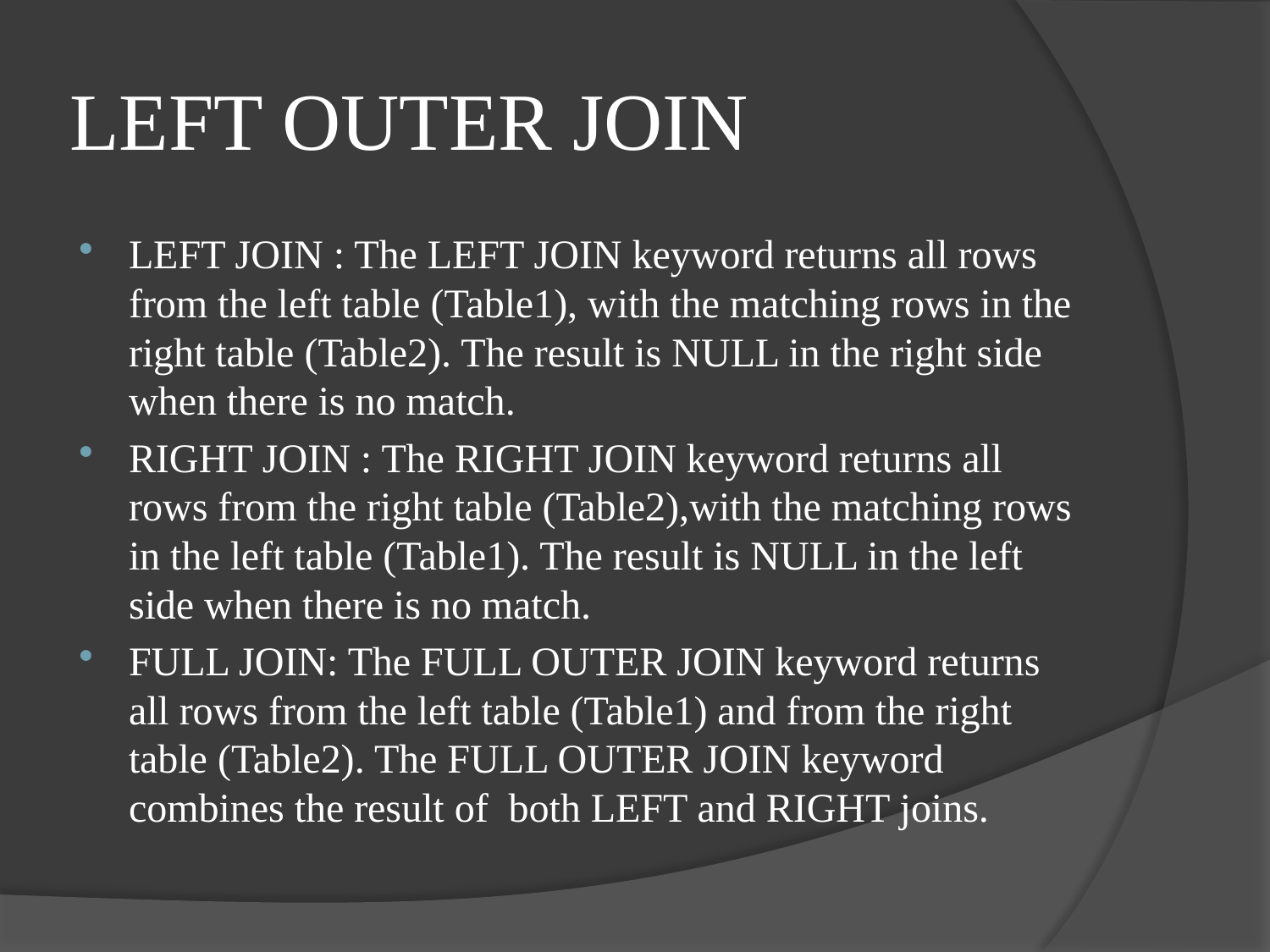

# LEFT OUTER JOIN
LEFT JOIN : The LEFT JOIN keyword returns all rows from the left table (Table1), with the matching rows in the right table (Table2). The result is NULL in the right side when there is no match.
RIGHT JOIN : The RIGHT JOIN keyword returns all rows from the right table (Table2),with the matching rows in the left table (Table1). The result is NULL in the left side when there is no match.
FULL JOIN: The FULL OUTER JOIN keyword returns all rows from the left table (Table1) and from the right table (Table2). The FULL OUTER JOIN keyword combines the result of  both LEFT and RIGHT joins.